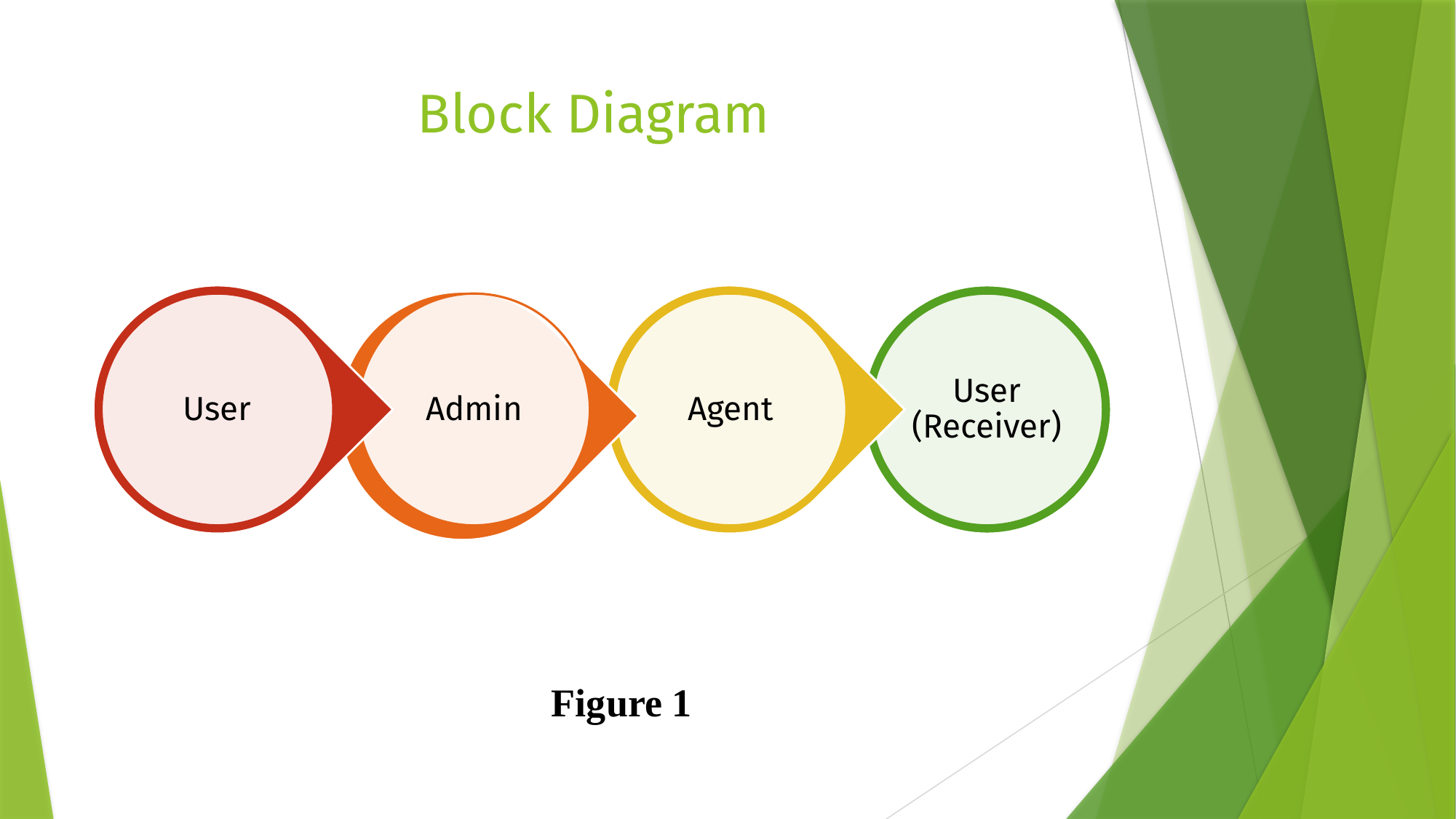

# Block Diagram
User (Receiver)
Agent
Admin
User
Figure 1